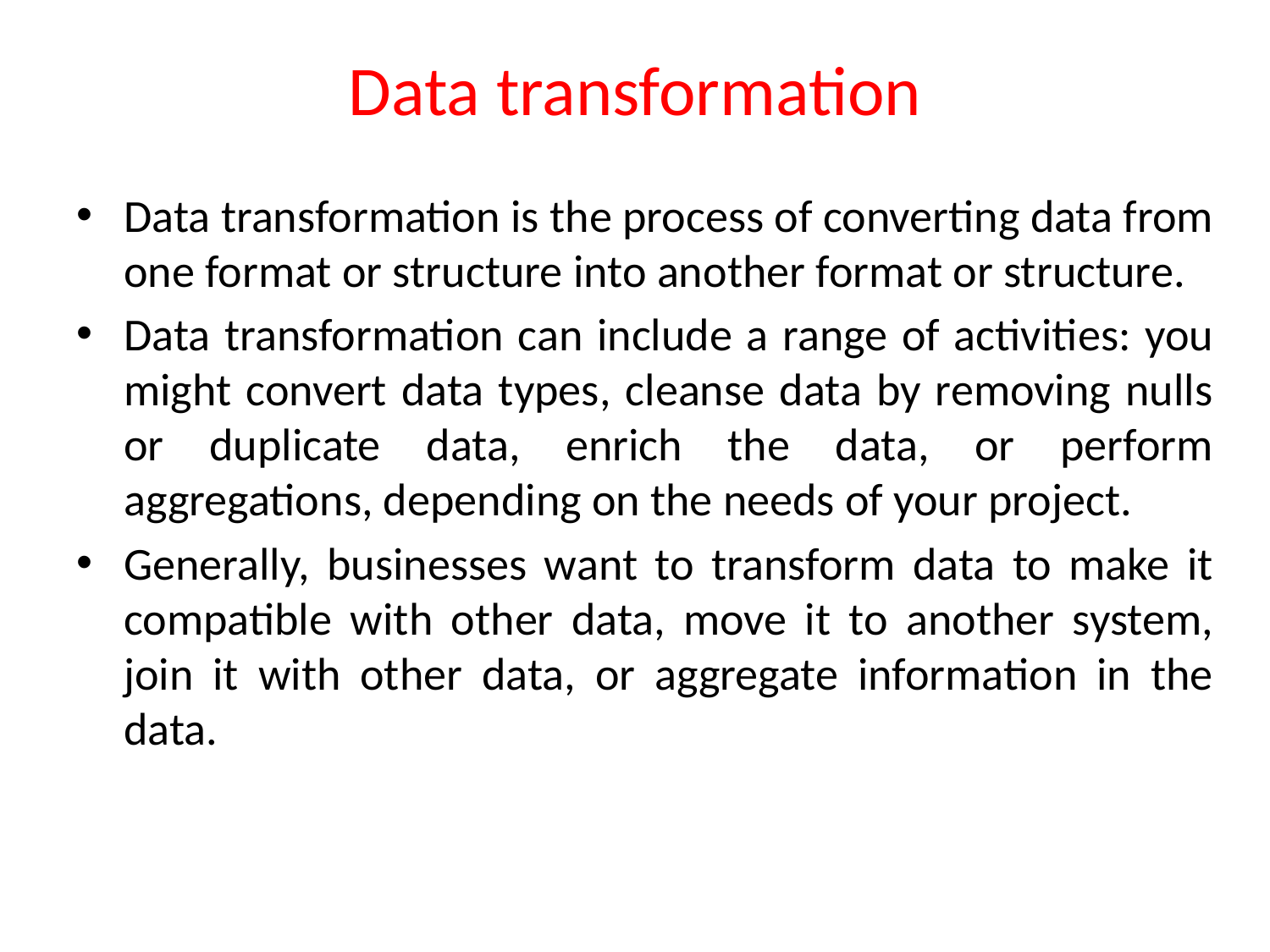

# Data transformation
Data transformation is the process of converting data from one format or structure into another format or structure.
Data transformation can include a range of activities: you might convert data types, cleanse data by removing nulls or duplicate data, enrich the data, or perform aggregations, depending on the needs of your project.
Generally, businesses want to transform data to make it compatible with other data, move it to another system, join it with other data, or aggregate information in the data.